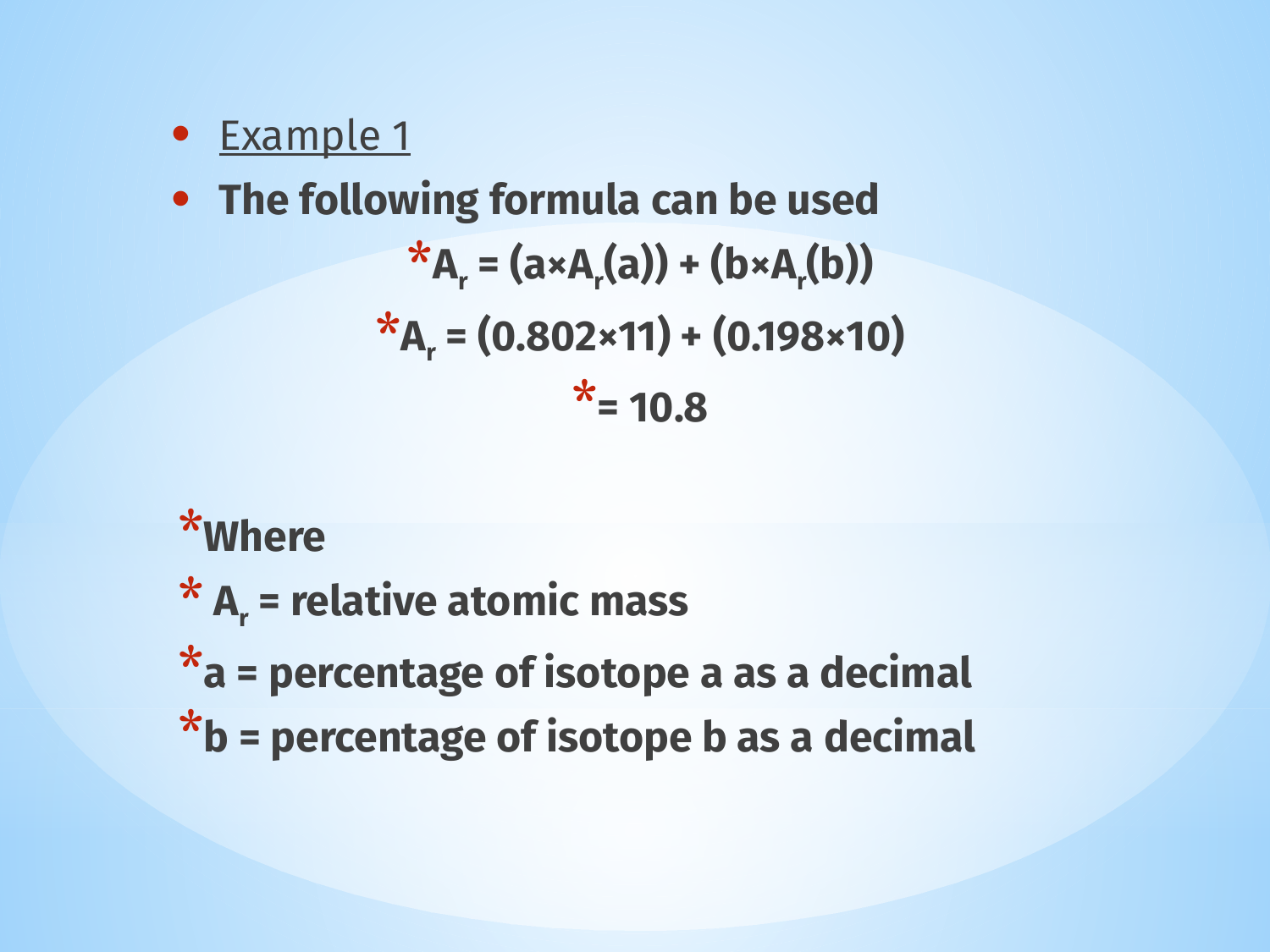

Example 1
The following formula can be used
Ar = (a×Ar(a)) + (b×Ar(b))
Ar = (0.802×11) + (0.198×10)
= 10.8

Where
 Ar = relative atomic mass
a = percentage of isotope a as a decimal
b = percentage of isotope b as a decimal